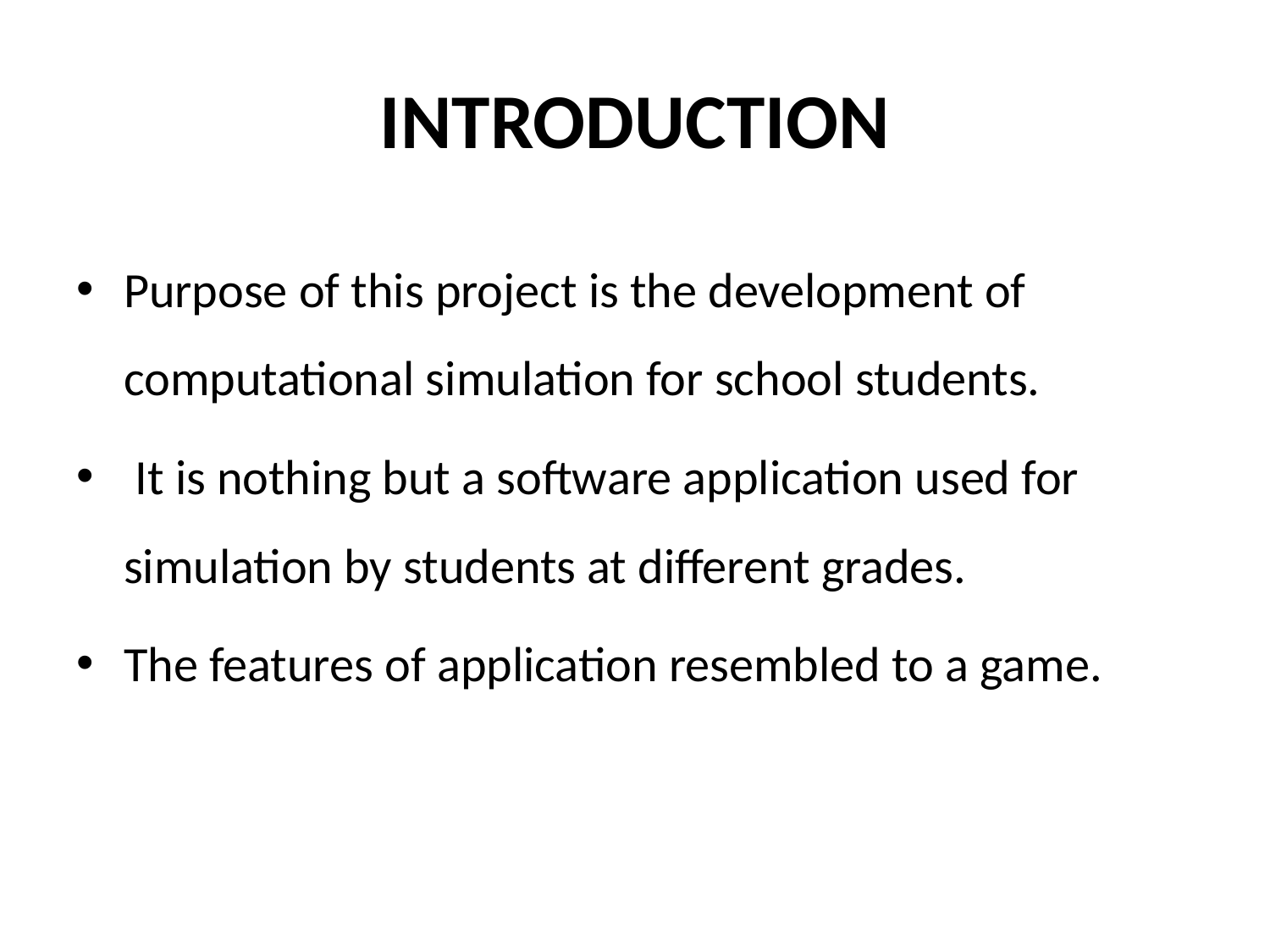

# INTRODUCTION
Purpose of this project is the development of computational simulation for school students.
 It is nothing but a software application used for simulation by students at different grades.
The features of application resembled to a game.